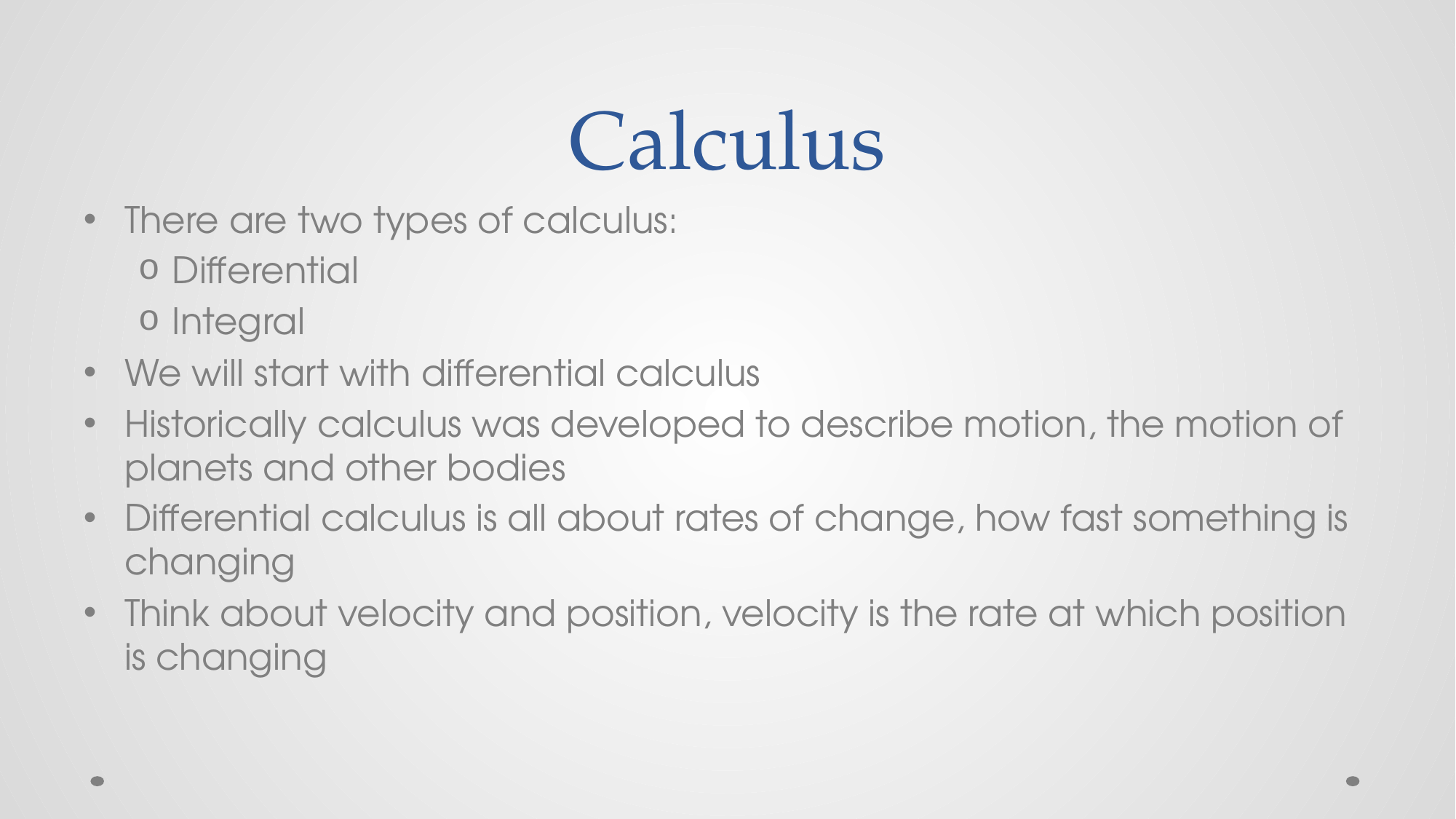

# Calculus
There are two types of calculus:
Differential
Integral
We will start with differential calculus
Historically calculus was developed to describe motion, the motion of planets and other bodies
Differential calculus is all about rates of change, how fast something is changing
Think about velocity and position, velocity is the rate at which position is changing